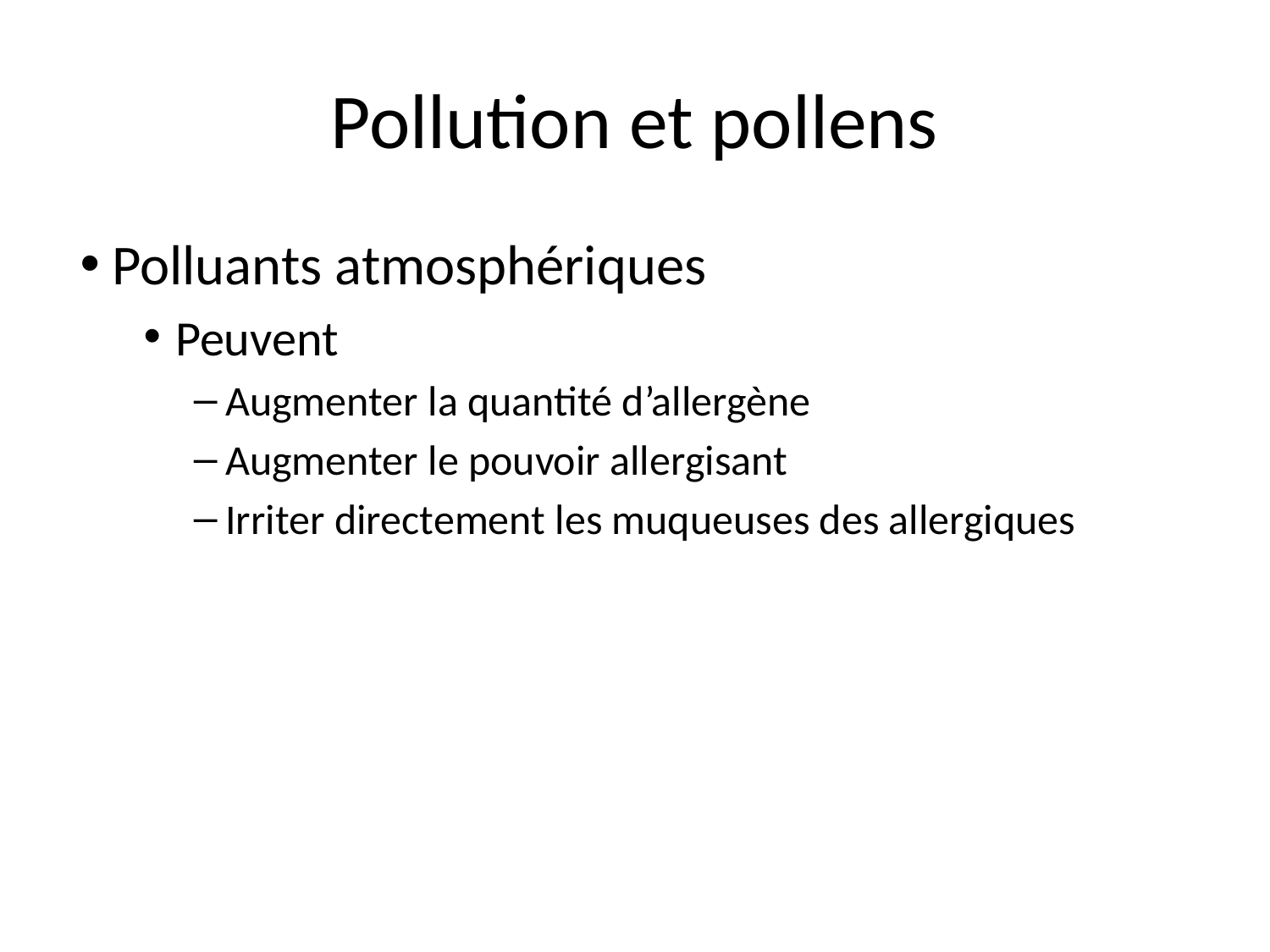

# Pollution et pollens
Polluants atmosphériques
Peuvent
Augmenter la quantité d’allergène
Augmenter le pouvoir allergisant
Irriter directement les muqueuses des allergiques